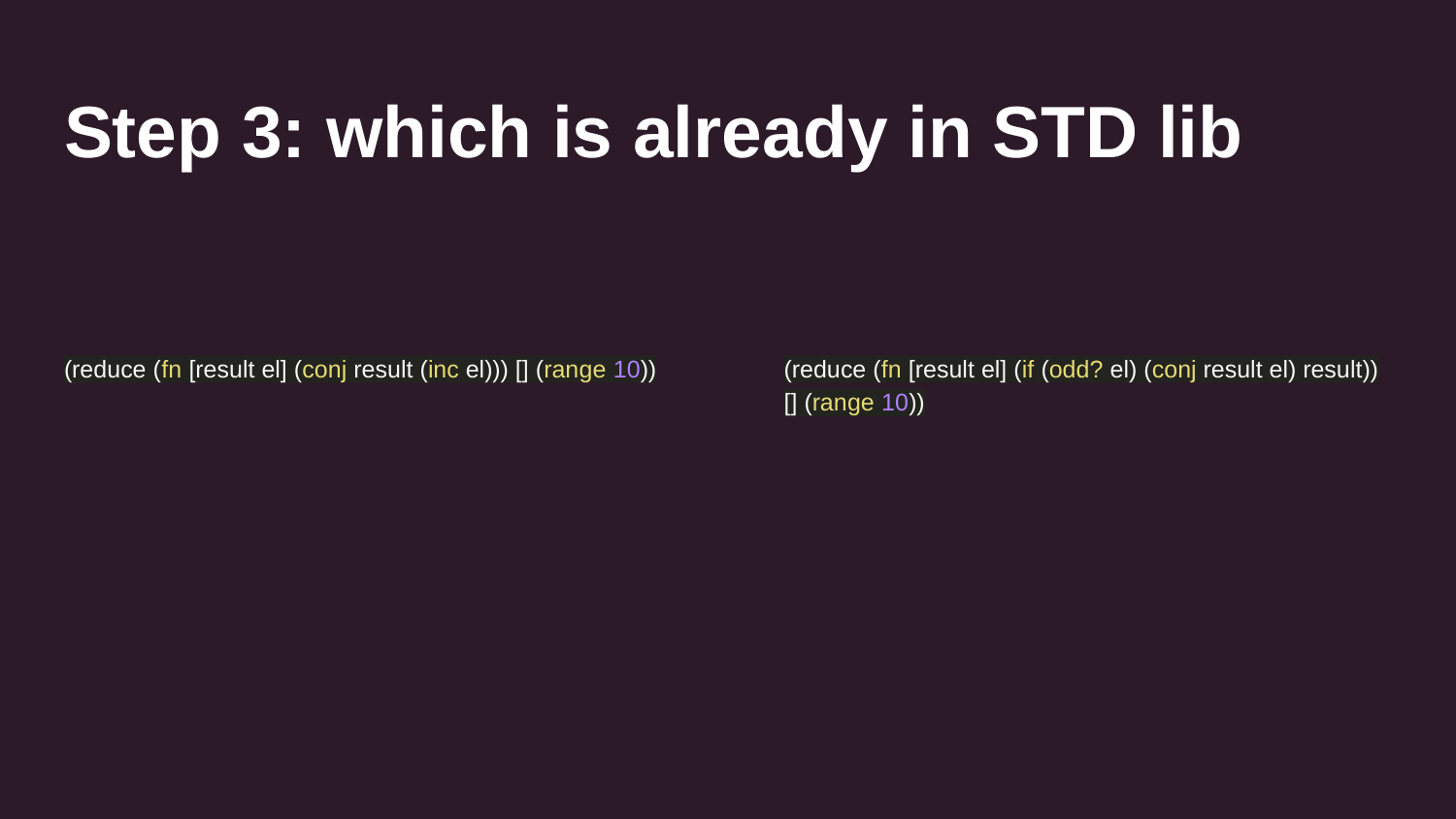

# Step 3: which is already in STD lib
(reduce (fn [result el] (conj result (inc el))) [] (range 10))
(reduce (fn [result el] (if (odd? el) (conj result el) result)) [] (range 10))